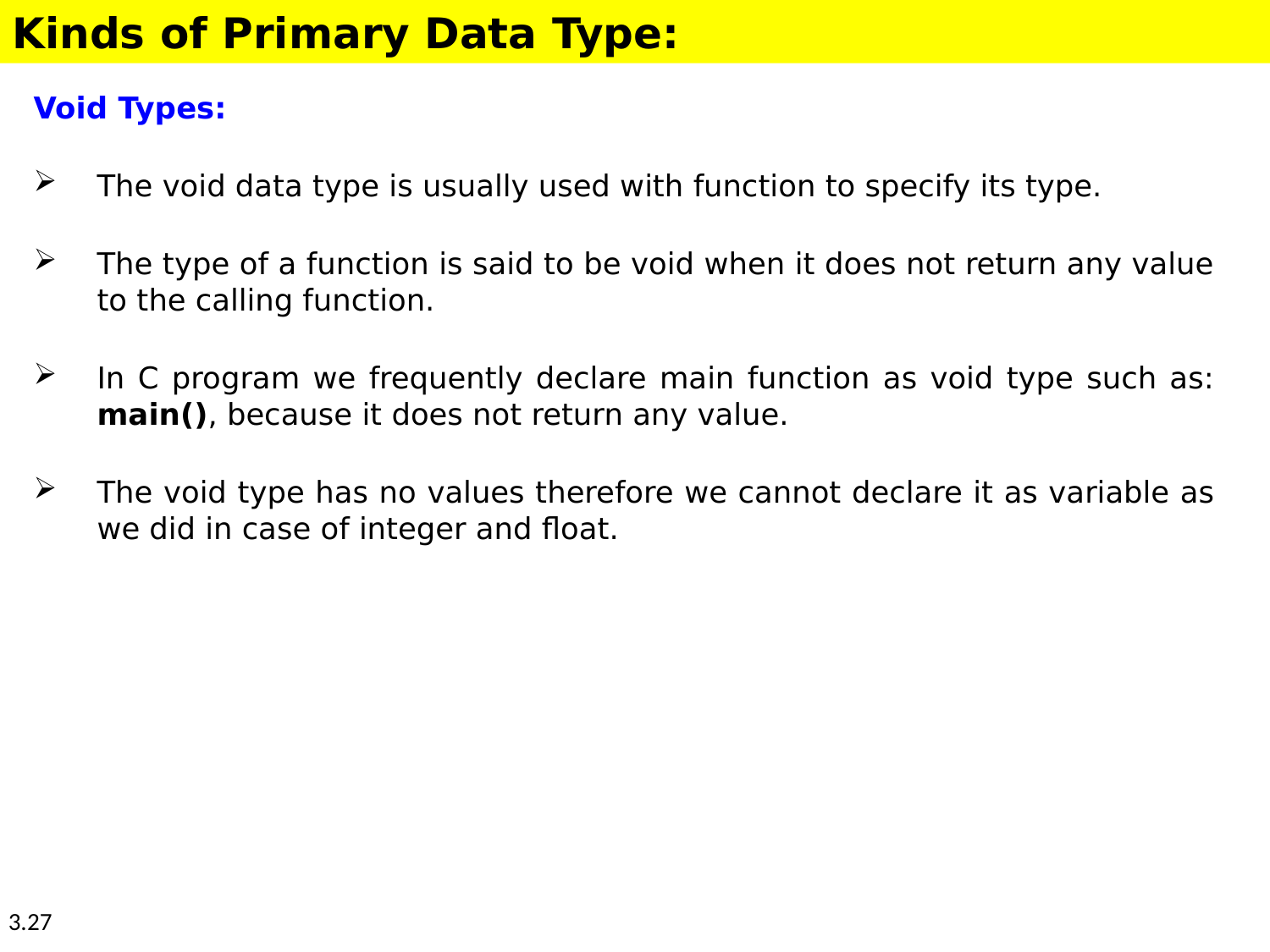

Kinds of Primary Data Type:
Void Types:
The void data type is usually used with function to specify its type.
The type of a function is said to be void when it does not return any value to the calling function.
In C program we frequently declare main function as void type such as: main(), because it does not return any value.
The void type has no values therefore we cannot declare it as variable as we did in case of integer and float.

3.27